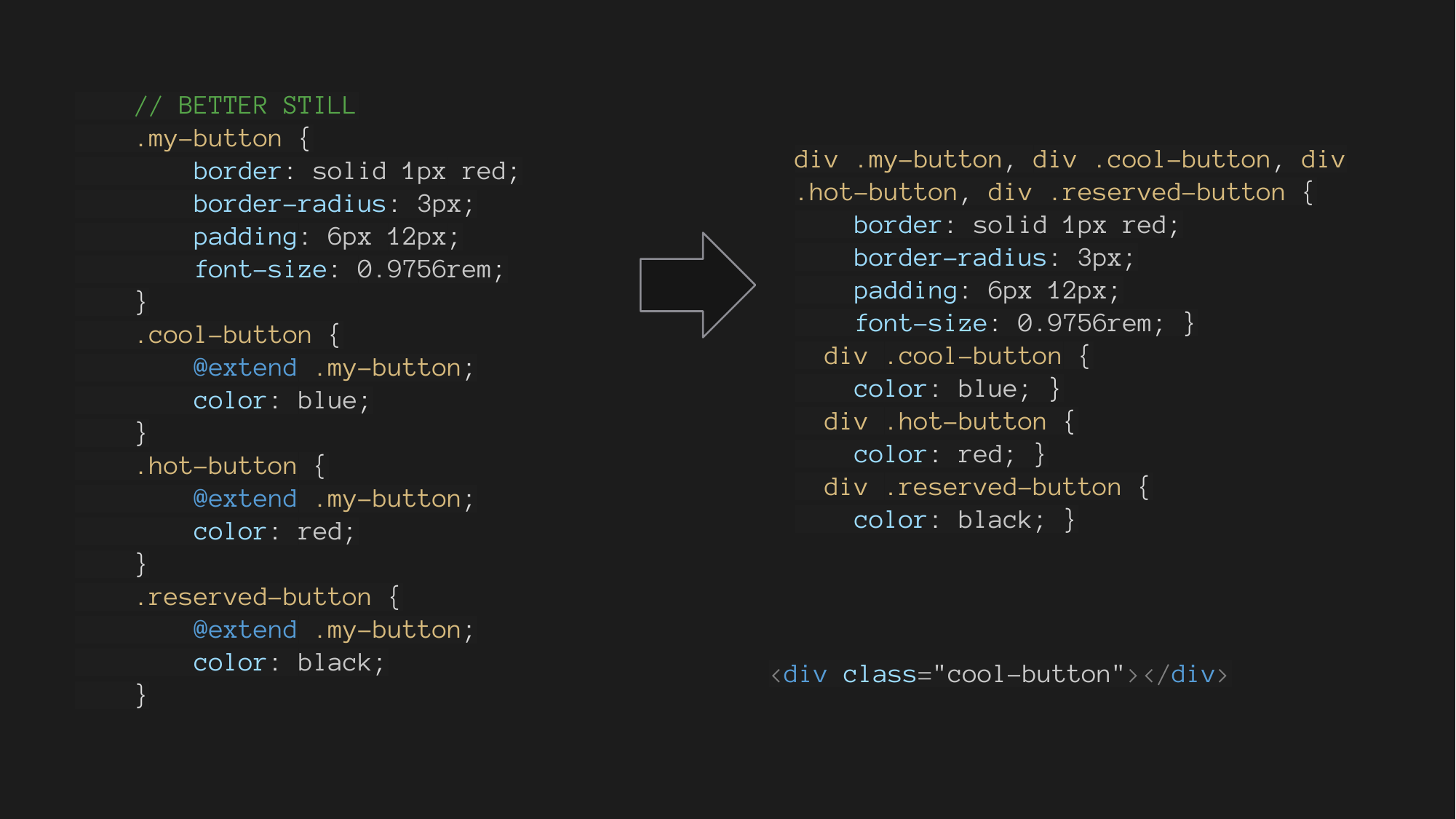

// BETTER STILL
    .my-button {
        border: solid 1px red;
        border-radius: 3px;
        padding: 6px 12px;
        font-size: 0.9756rem;
    }
    .cool-button {
        @extend .my-button;
        color: blue;
    }
    .hot-button {
        @extend .my-button;
        color: red;
    }
    .reserved-button {
        @extend .my-button;
        color: black;
    }
div .my-button, div .cool-button, div .hot-button, div .reserved-button {
    border: solid 1px red;
    border-radius: 3px;
    padding: 6px 12px;
    font-size: 0.9756rem; }
  div .cool-button {
    color: blue; }
  div .hot-button {
    color: red; }
  div .reserved-button {
    color: black; }

<div class="cool-button"></div>